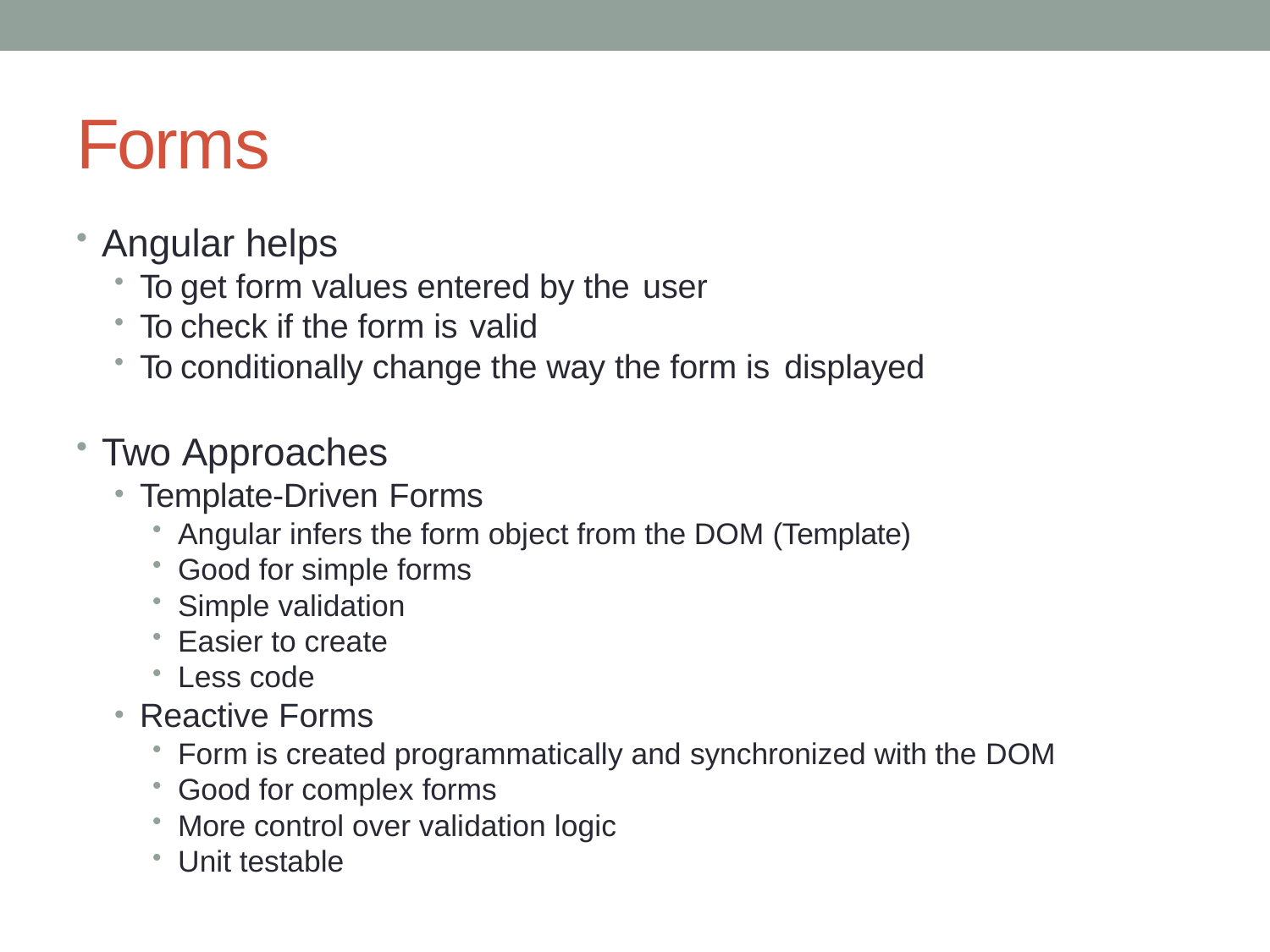

# Forms
Angular helps
To get form values entered by the user
To check if the form is valid
To conditionally change the way the form is displayed

Two Approaches
Template-Driven Forms
Angular infers the form object from the DOM (Template)
Good for simple forms
Simple validation
Easier to create
Less code
Reactive Forms
Form is created programmatically and synchronized with the DOM
Good for complex forms
More control over validation logic
Unit testable